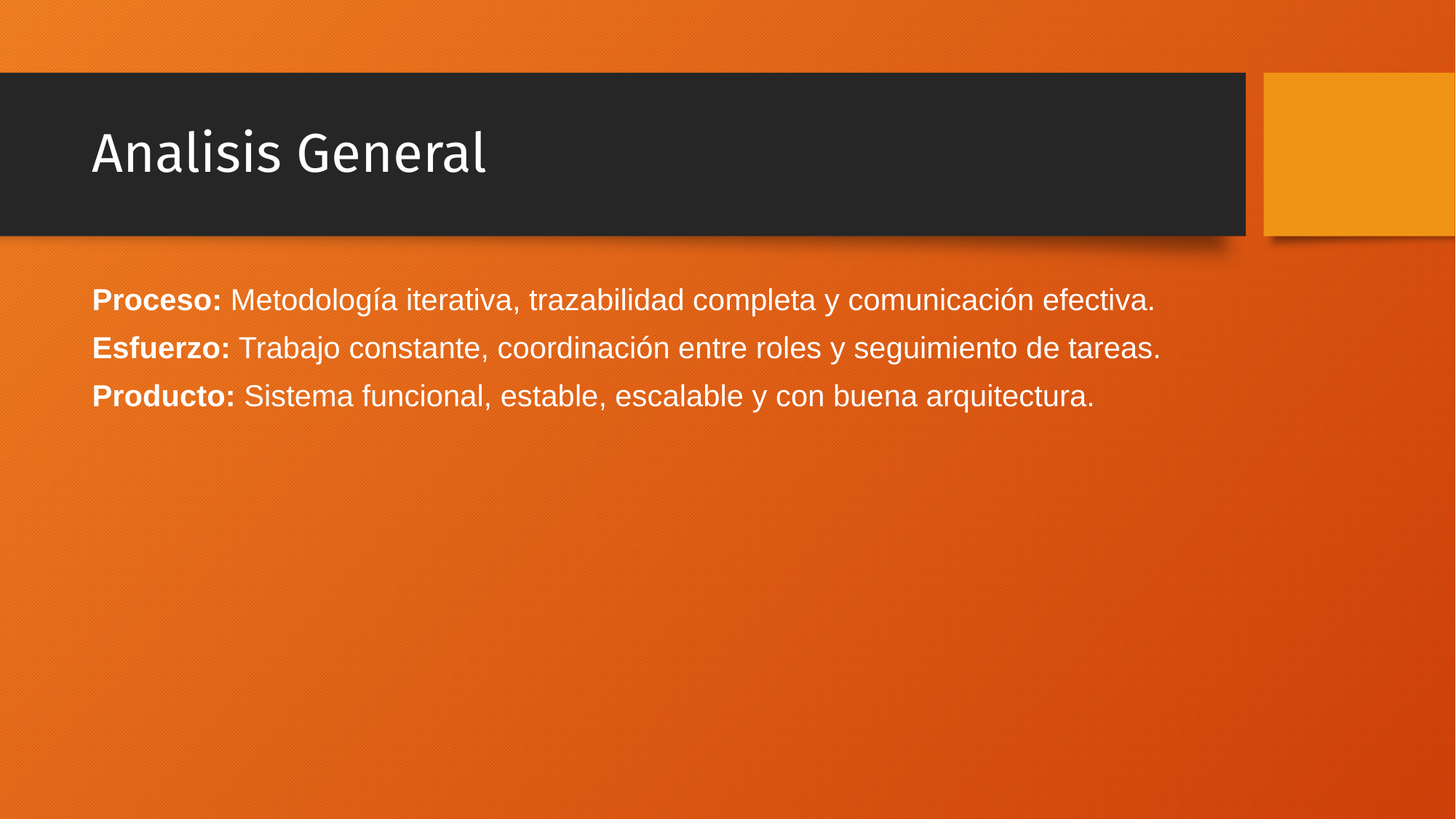

# Analisis General
Proceso: Metodología iterativa, trazabilidad completa y comunicación efectiva.
Esfuerzo: Trabajo constante, coordinación entre roles y seguimiento de tareas.
Producto: Sistema funcional, estable, escalable y con buena arquitectura.